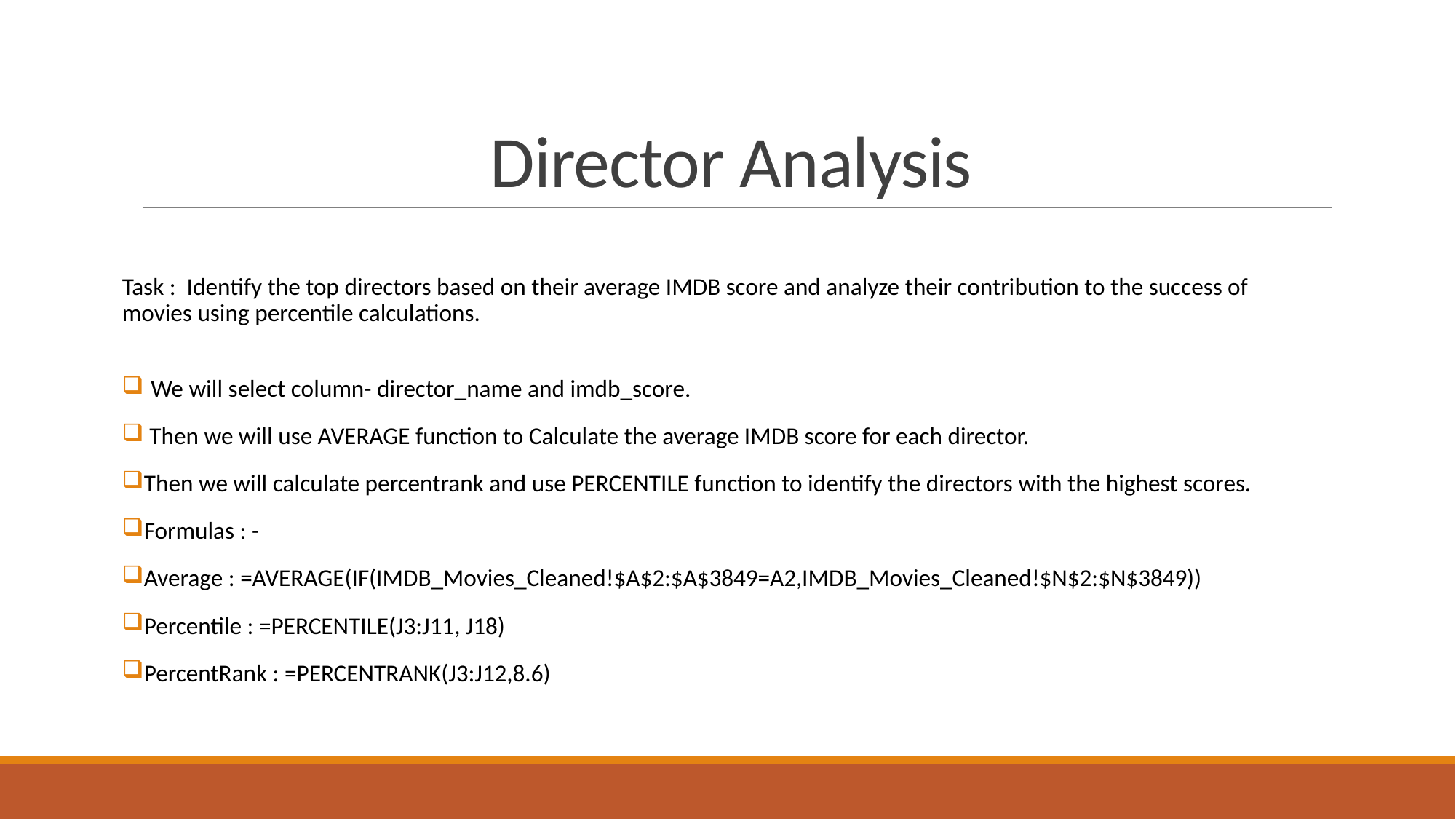

# Director Analysis
Task :  Identify the top directors based on their average IMDB score and analyze their contribution to the success of movies using percentile calculations.
 We will select column- director_name and imdb_score.
 Then we will use AVERAGE function to Calculate the average IMDB score for each director.
Then we will calculate percentrank and use PERCENTILE function to identify the directors with the highest scores.
Formulas : -
Average : =AVERAGE(IF(IMDB_Movies_Cleaned!$A$2:$A$3849=A2,IMDB_Movies_Cleaned!$N$2:$N$3849))
Percentile : =PERCENTILE(J3:J11, J18)
PercentRank : =PERCENTRANK(J3:J12,8.6)